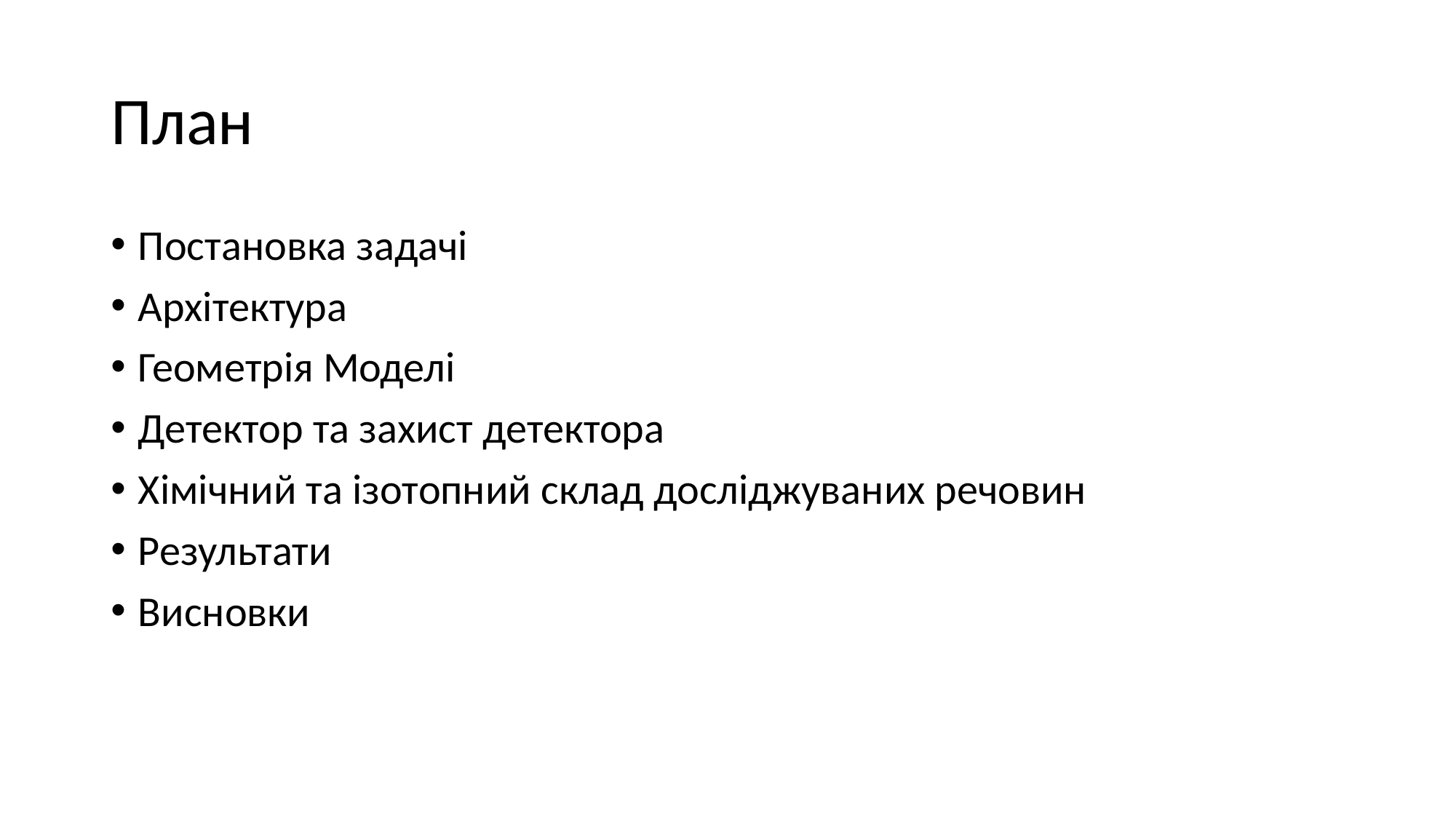

# План
Постановка задачі
Архітектура
Геометрія Моделі
Детектор та захист детектора
Хімічний та ізотопний склад досліджуваних речовин
Результати
Висновки